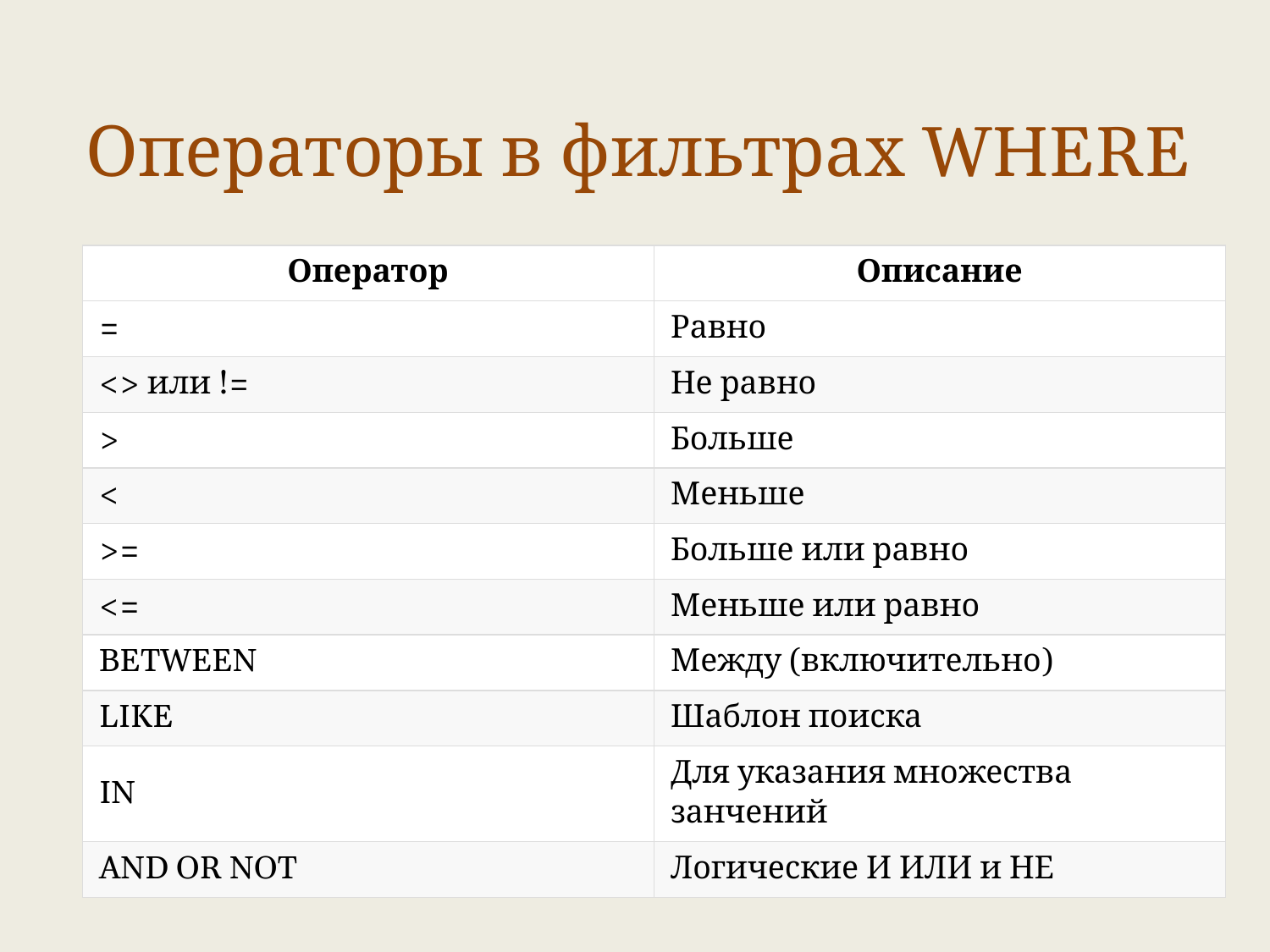

Операторы в фильтрах WHERE
| Оператор | Описание |
| --- | --- |
| = | Равно |
| <> или != | Не равно |
| > | Больше |
| < | Меньше |
| >= | Больше или равно |
| <= | Меньше или равно |
| BETWEEN | Между (включительно) |
| LIKE | Шаблон поиска |
| IN | Для указания множества занчений |
| AND OR NOT | Логические И ИЛИ и НЕ |